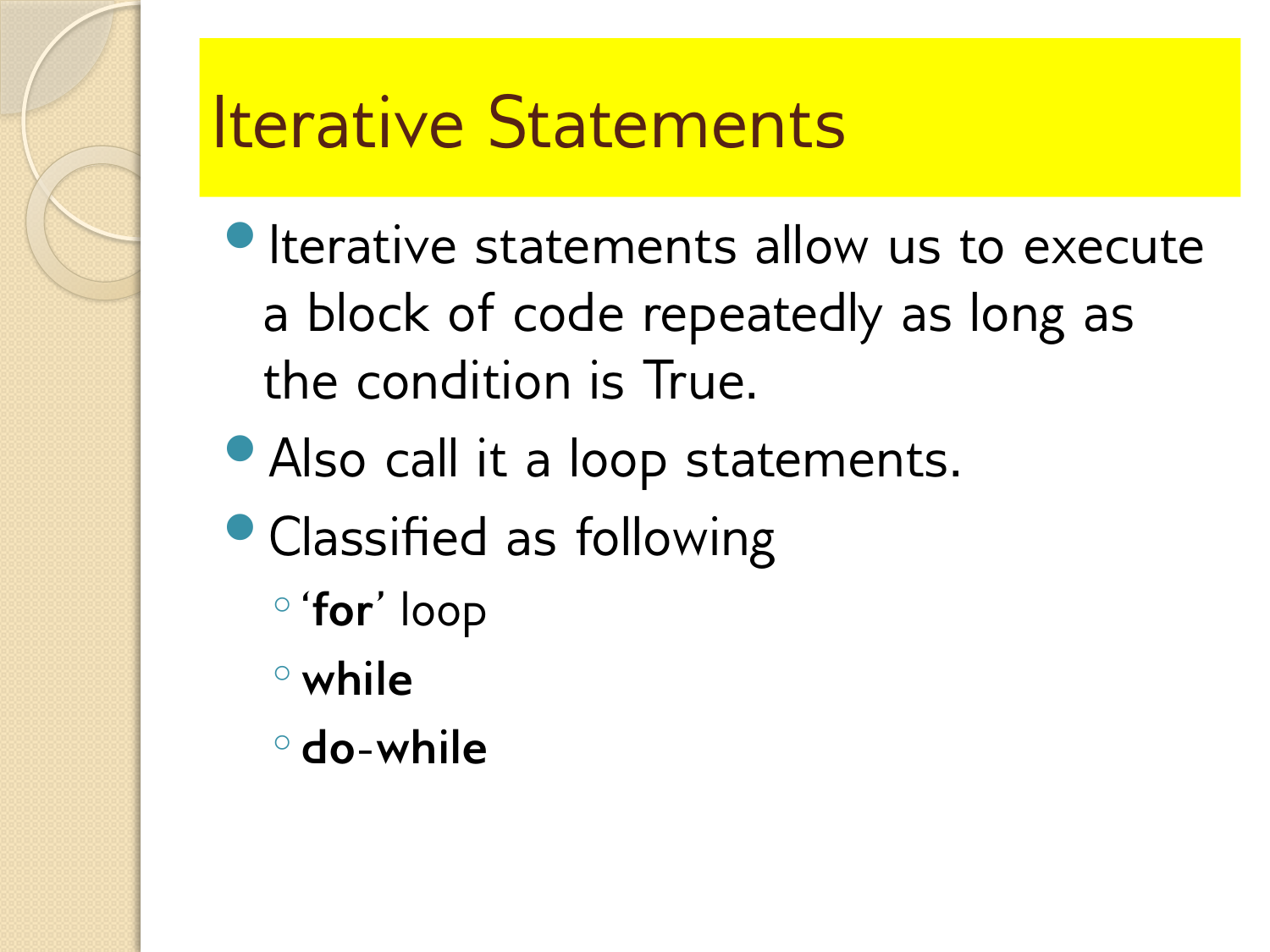

# Iterative Statements
Iterative statements allow us to execute a block of code repeatedly as long as the condition is True.
Also call it a loop statements.
Classified as following
‘for’ loop
while
do-while